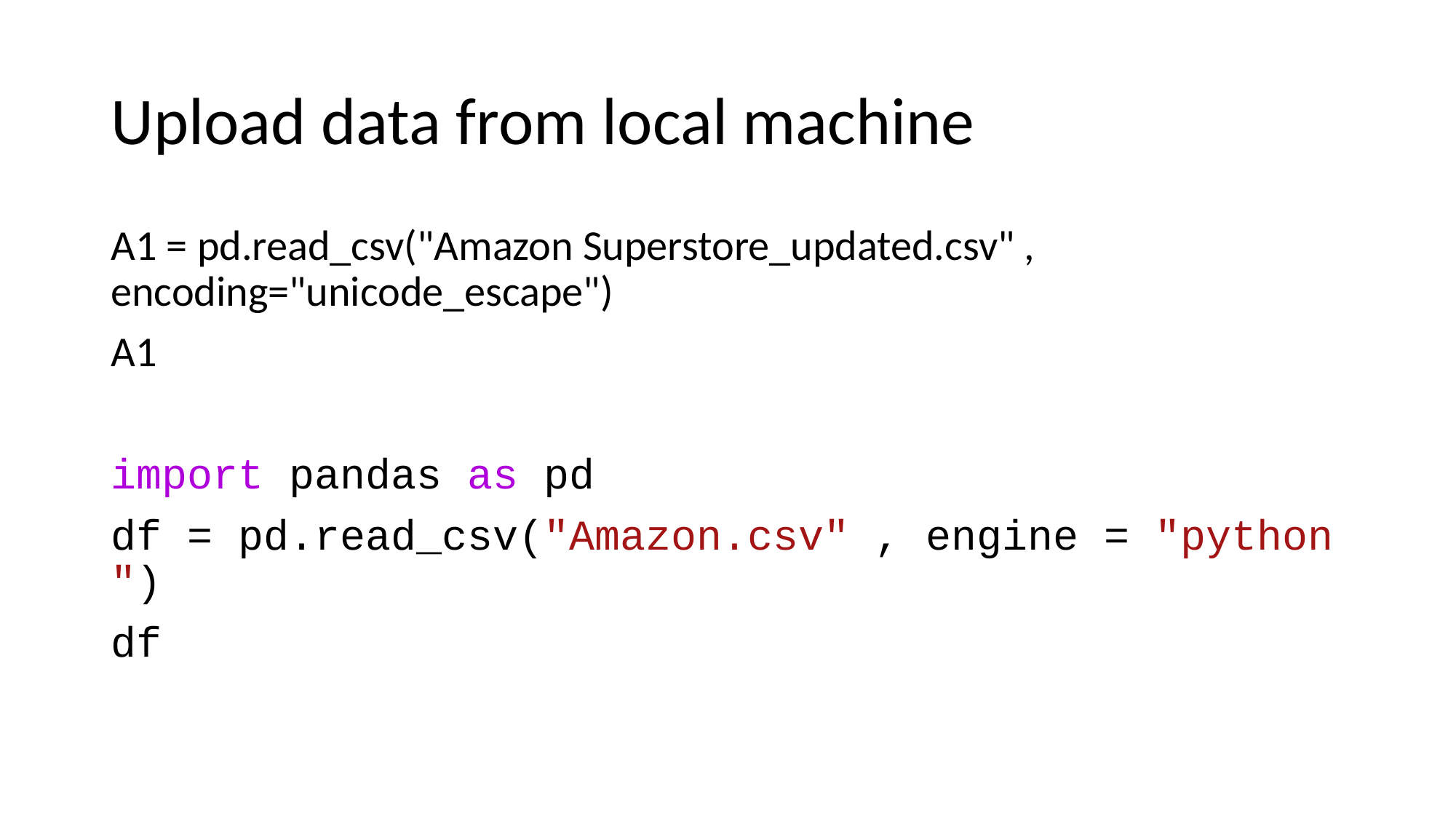

# Upload data from local machine
A1 = pd.read_csv("Amazon Superstore_updated.csv" , encoding="unicode_escape")
A1

import pandas as pd
df = pd.read_csv("Amazon.csv" , engine = "python")
df